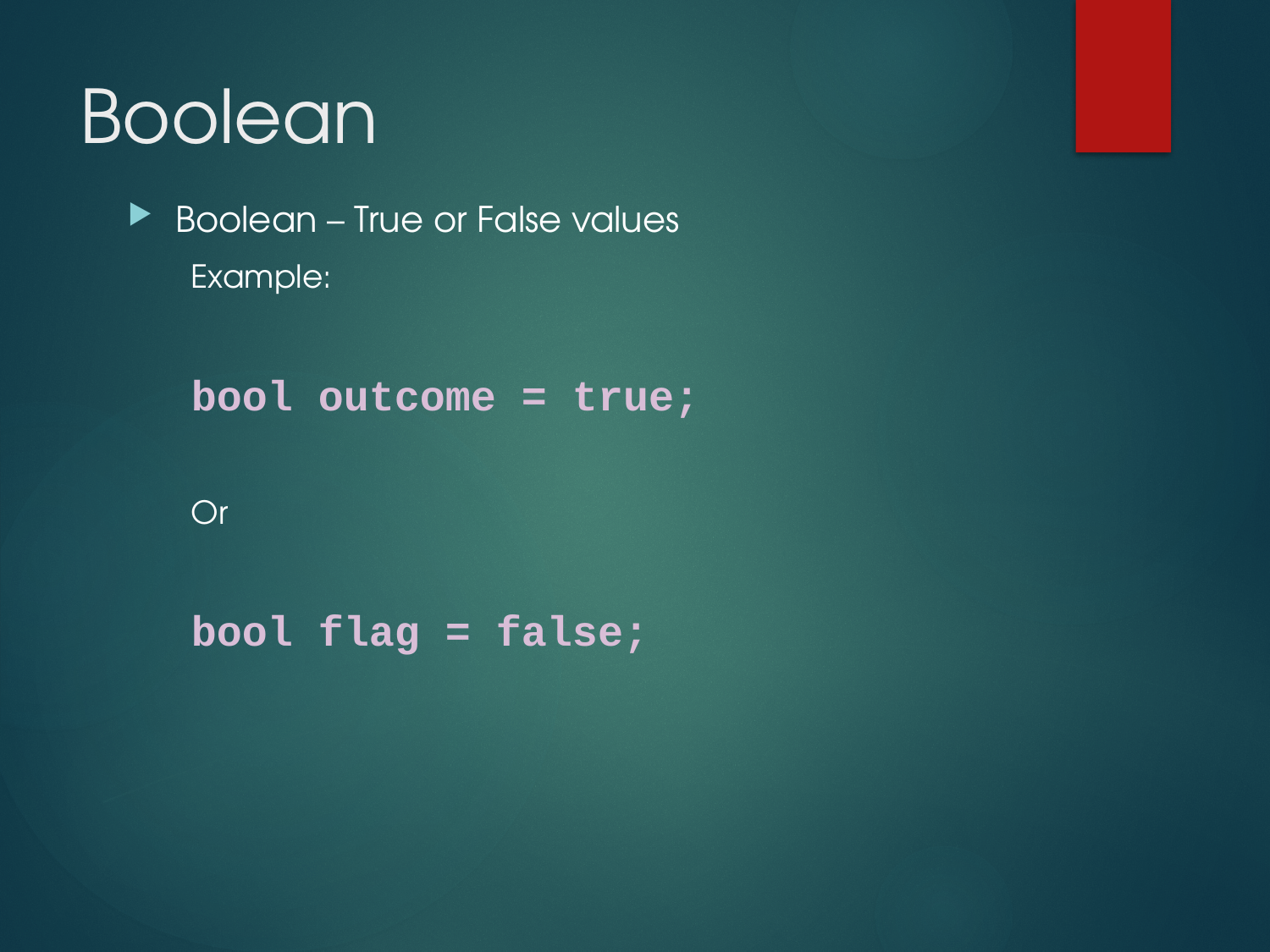

# Boolean
Boolean – True or False values
Example:

bool outcome = true;

Or

bool flag = false;